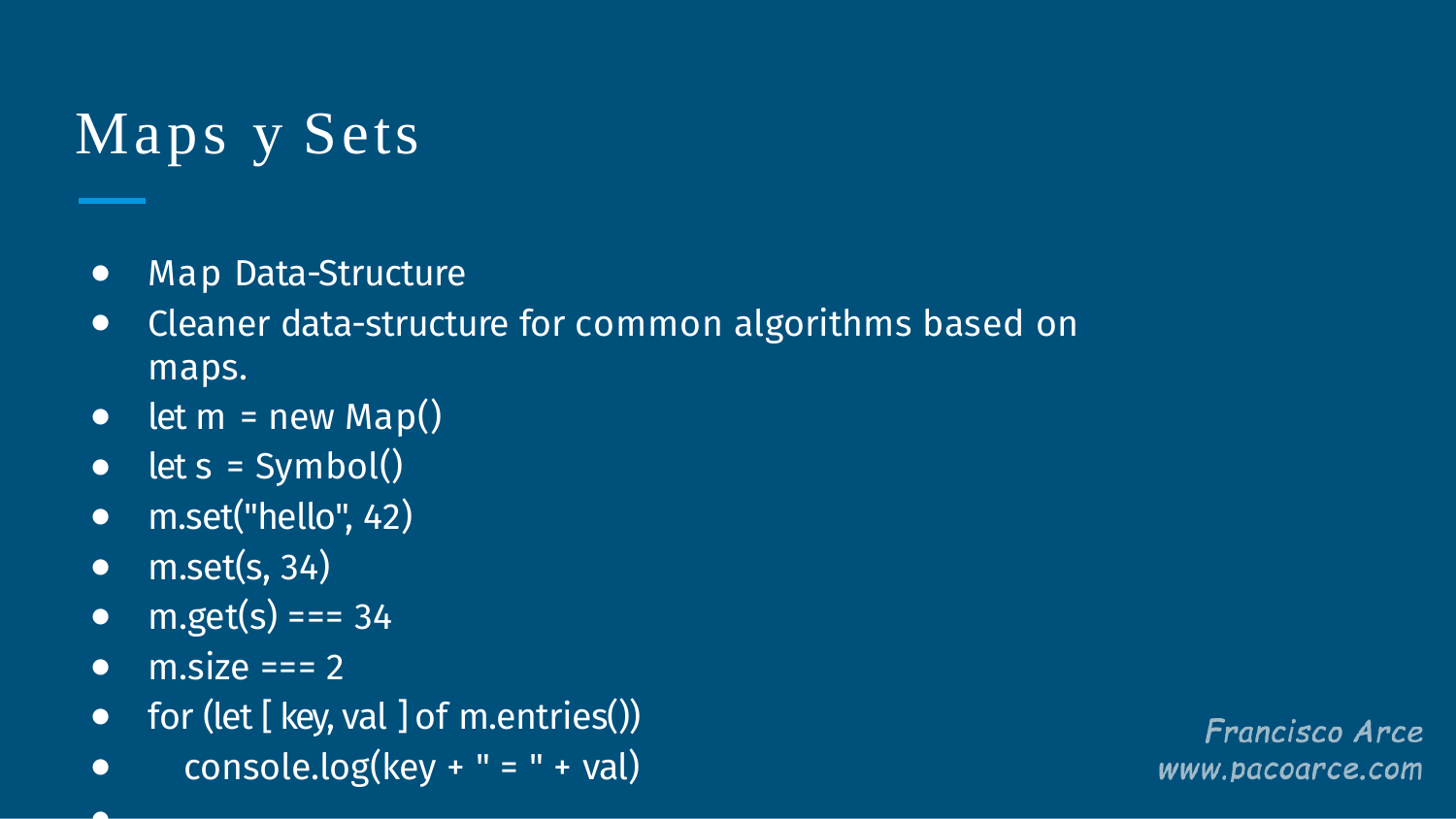

# Maps y Sets

Map Data-Structure
Cleaner data-structure for common algorithms based on maps.
let m = new Map()
let s = Symbol()
m.set("hello", 42)
m.set(s, 34)
m.get(s) === 34
m.size === 2
for (let [ key, val ] of m.entries())
console.log(key + " = " + val)
●